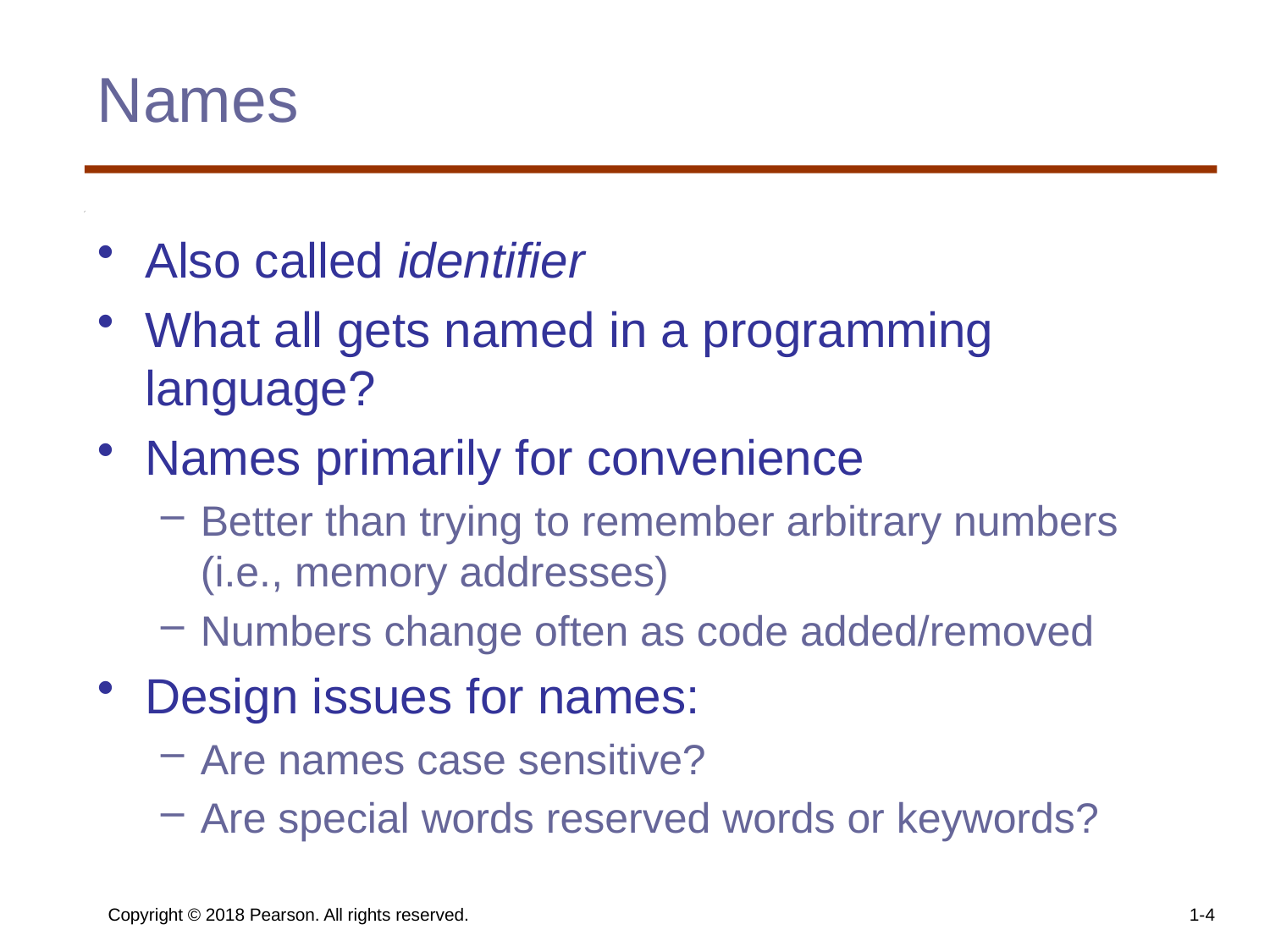

# Names
Also called identifier
What all gets named in a programming language?
Names primarily for convenience
Better than trying to remember arbitrary numbers (i.e., memory addresses)
Numbers change often as code added/removed
Design issues for names:
Are names case sensitive?
Are special words reserved words or keywords?
Copyright © 2018 Pearson. All rights reserved.
1-4